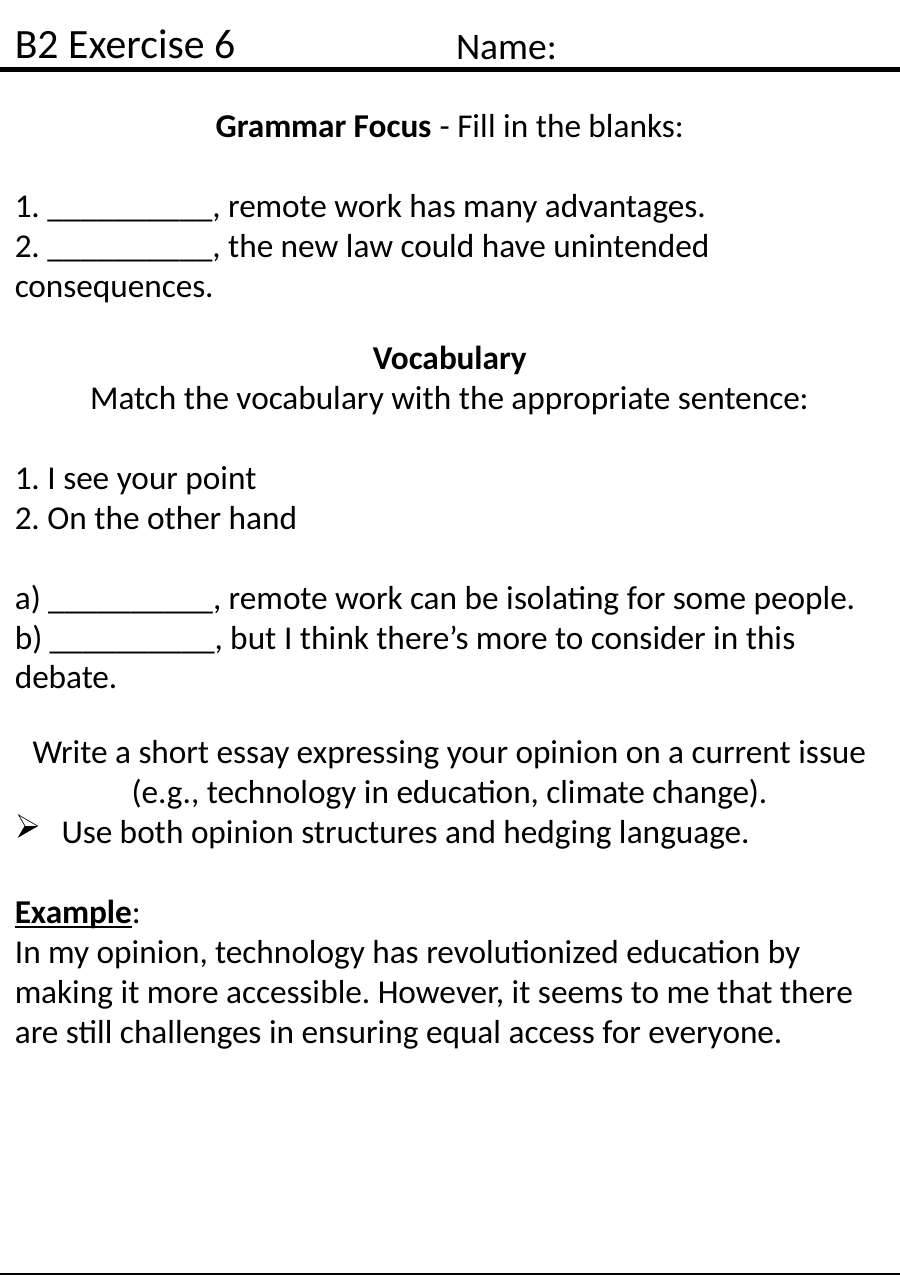

B2 Exercise 6
Name:
Grammar Focus - Fill in the blanks:

1. __________, remote work has many advantages.
2. __________, the new law could have unintended consequences.
Vocabulary
Match the vocabulary with the appropriate sentence:

1. I see your point
2. On the other hand

a) __________, remote work can be isolating for some people.
b) __________, but I think there’s more to consider in this debate.
Write a short essay expressing your opinion on a current issue (e.g., technology in education, climate change).
Use both opinion structures and hedging language.

Example:
In my opinion, technology has revolutionized education by making it more accessible. However, it seems to me that there are still challenges in ensuring equal access for everyone.